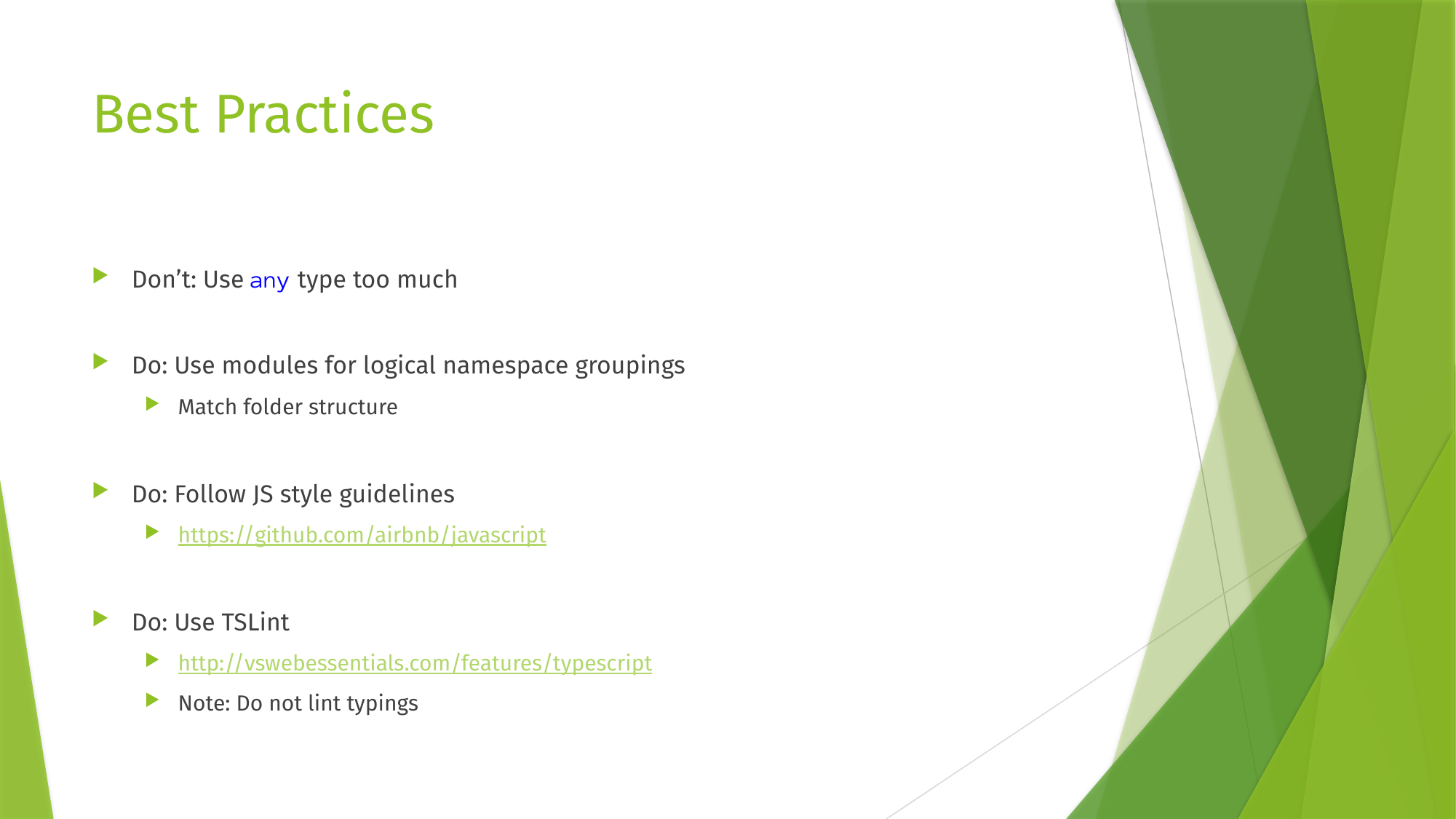

# Best Practices
Don’t: Use any type too much

Do: Use modules for logical namespace groupings
Match folder structure

Do: Follow JS style guidelines
https://github.com/airbnb/javascript

Do: Use TSLint
http://vswebessentials.com/features/typescript
Note: Do not lint typings